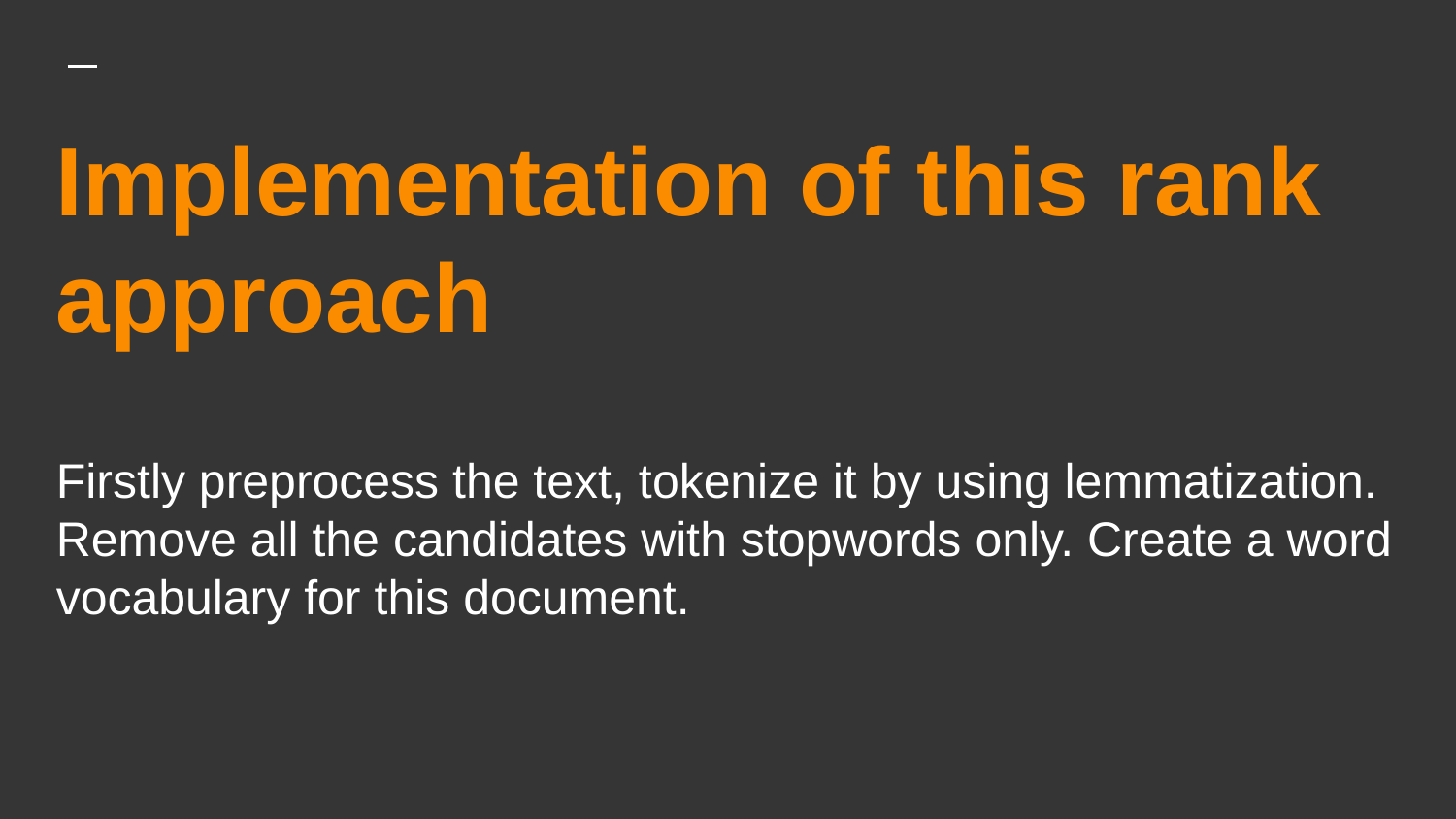

# Implementation of this rank approach

Firstly preprocess the text, tokenize it by using lemmatization. Remove all the candidates with stopwords only. Create a word vocabulary for this document.